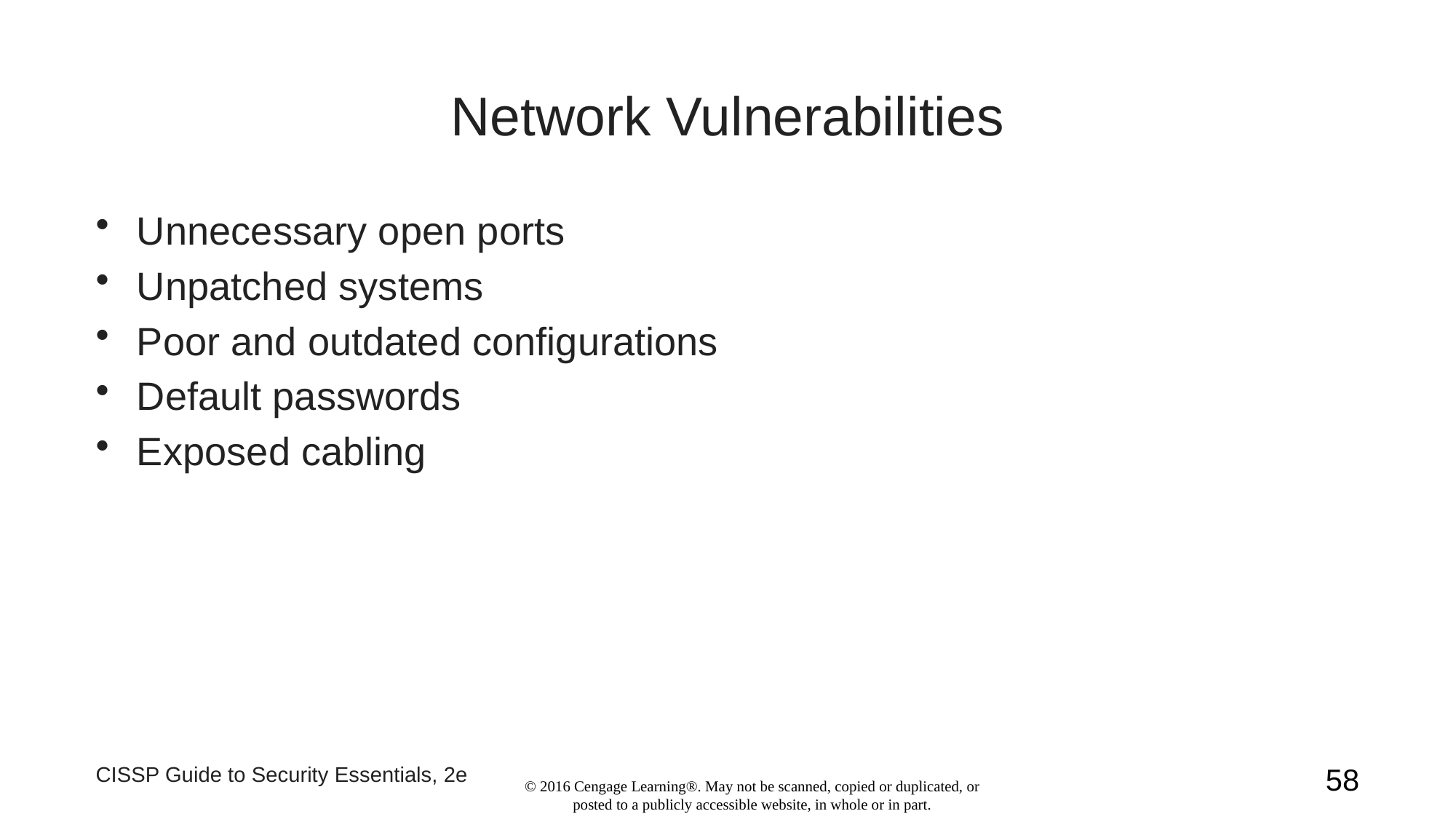

# Network Vulnerabilities
Unnecessary open ports
Unpatched systems
Poor and outdated configurations
Default passwords
Exposed cabling
CISSP Guide to Security Essentials, 2e
58
© 2016 Cengage Learning®. May not be scanned, copied or duplicated, or posted to a publicly accessible website, in whole or in part.